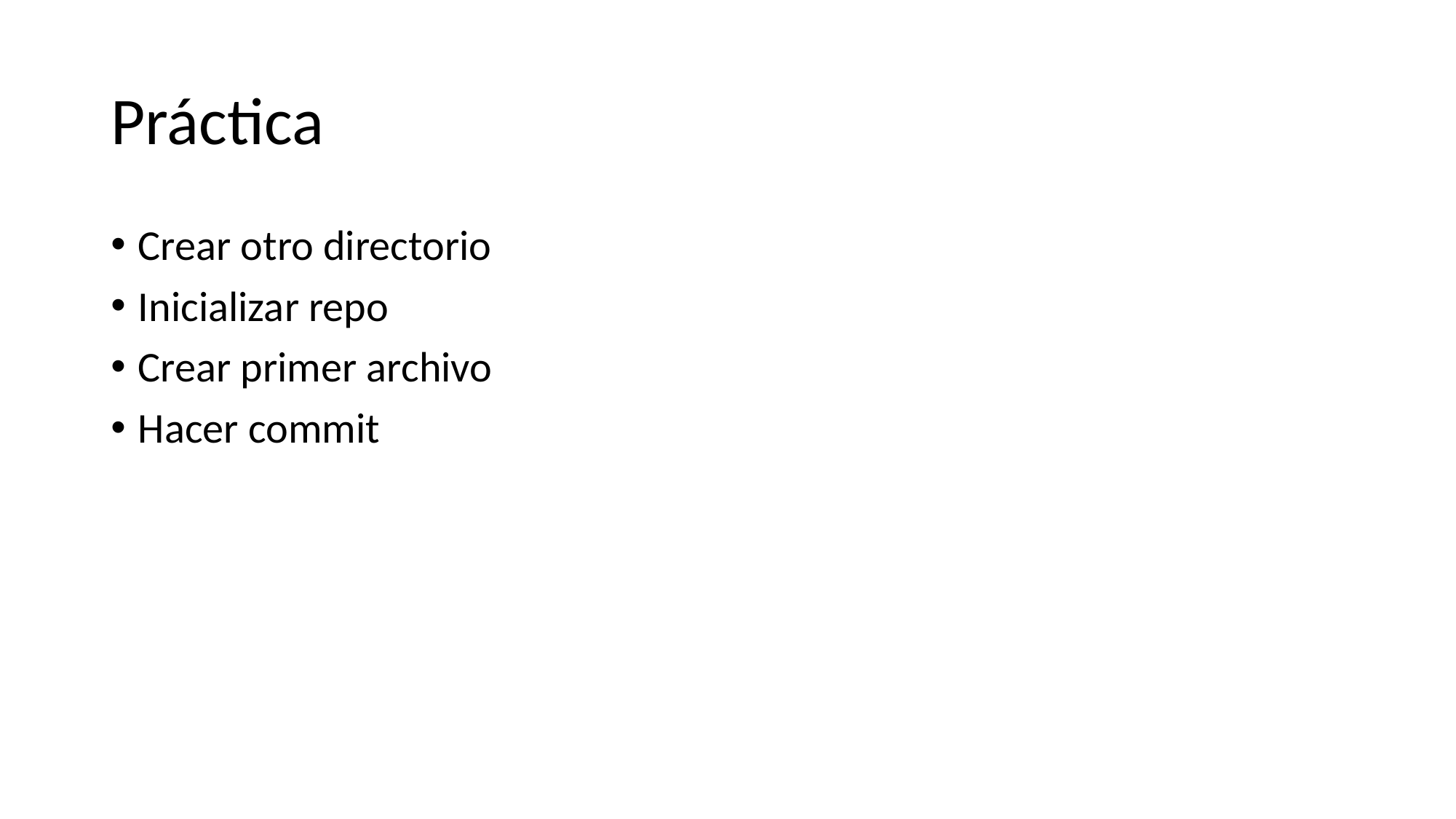

# Práctica
Crear otro directorio
Inicializar repo
Crear primer archivo
Hacer commit